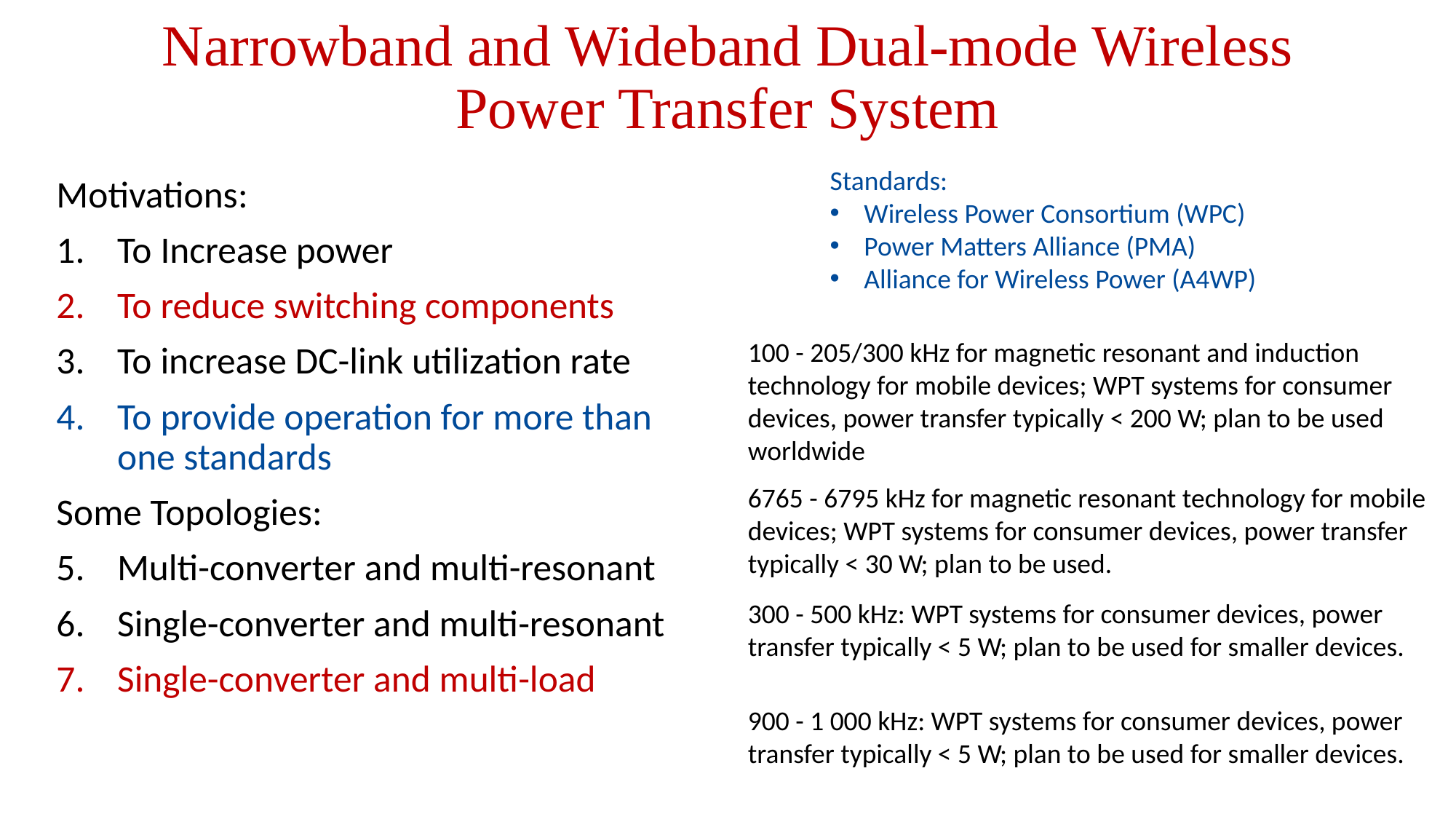

Narrowband and Wideband Dual-mode Wireless Power Transfer System
Standards:
Wireless Power Consortium (WPC)
Power Matters Alliance (PMA)
Alliance for Wireless Power (A4WP)

Motivations:
To Increase power
To reduce switching components
To increase DC-link utilization rate
To provide operation for more than one standards
Some Topologies:
Multi-converter and multi-resonant
Single-converter and multi-resonant
Single-converter and multi-load

100 - 205/300 kHz for magnetic resonant and induction technology for mobile devices; WPT systems for consumer devices, power transfer typically < 200 W; plan to be used worldwide
6765 - 6795 kHz for magnetic resonant technology for mobile devices; WPT systems for consumer devices, power transfer typically < 30 W; plan to be used.
300 - 500 kHz: WPT systems for consumer devices, power transfer typically < 5 W; plan to be used for smaller devices.
900 - 1 000 kHz: WPT systems for consumer devices, power transfer typically < 5 W; plan to be used for smaller devices.